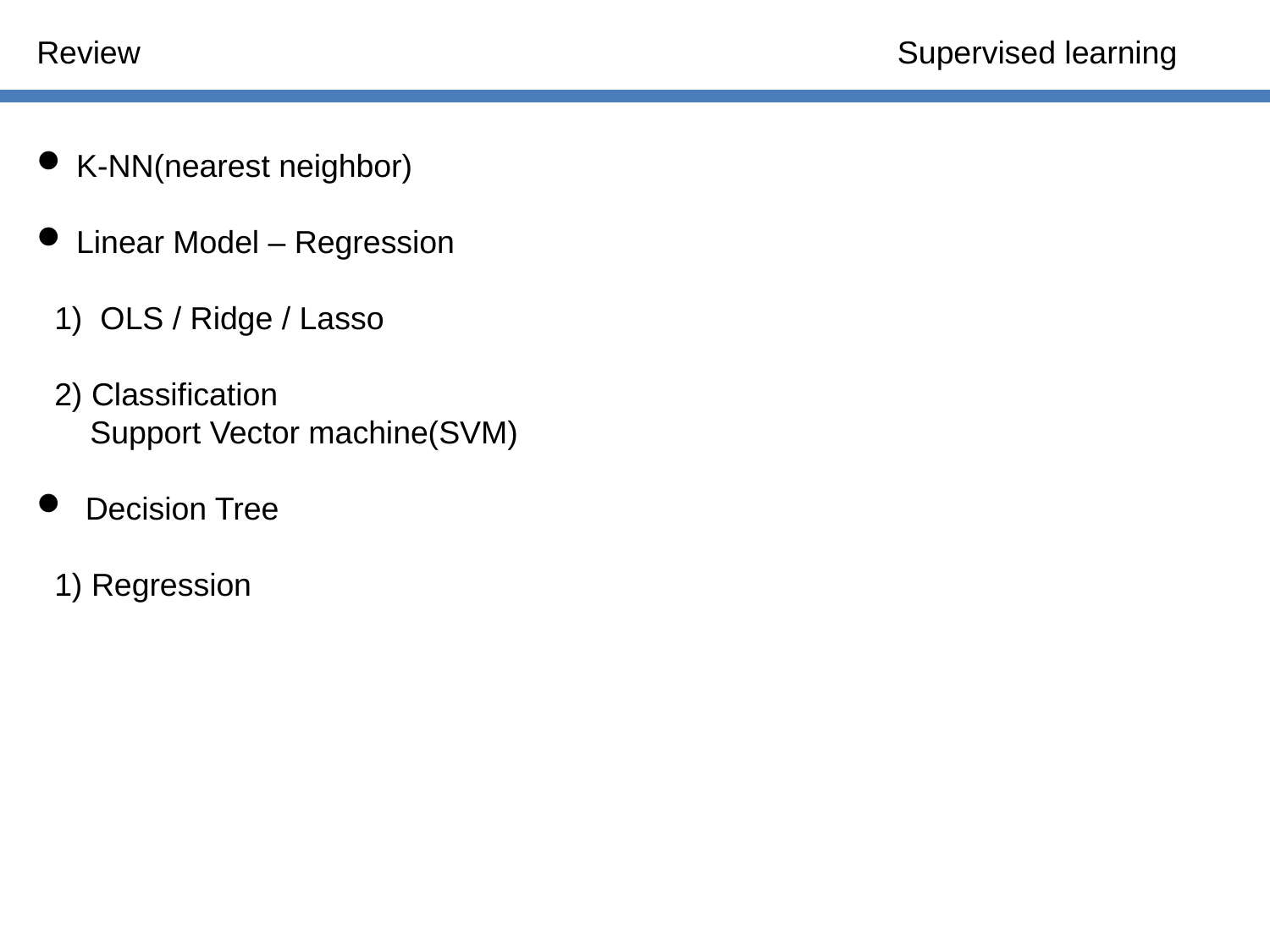

Review
Supervised learning
K-NN(nearest neighbor)

Linear Model – Regression

  1)  OLS / Ridge / Lasso

  2) Classification
      Support Vector machine(SVM)

 Decision Tree

  1) Regression